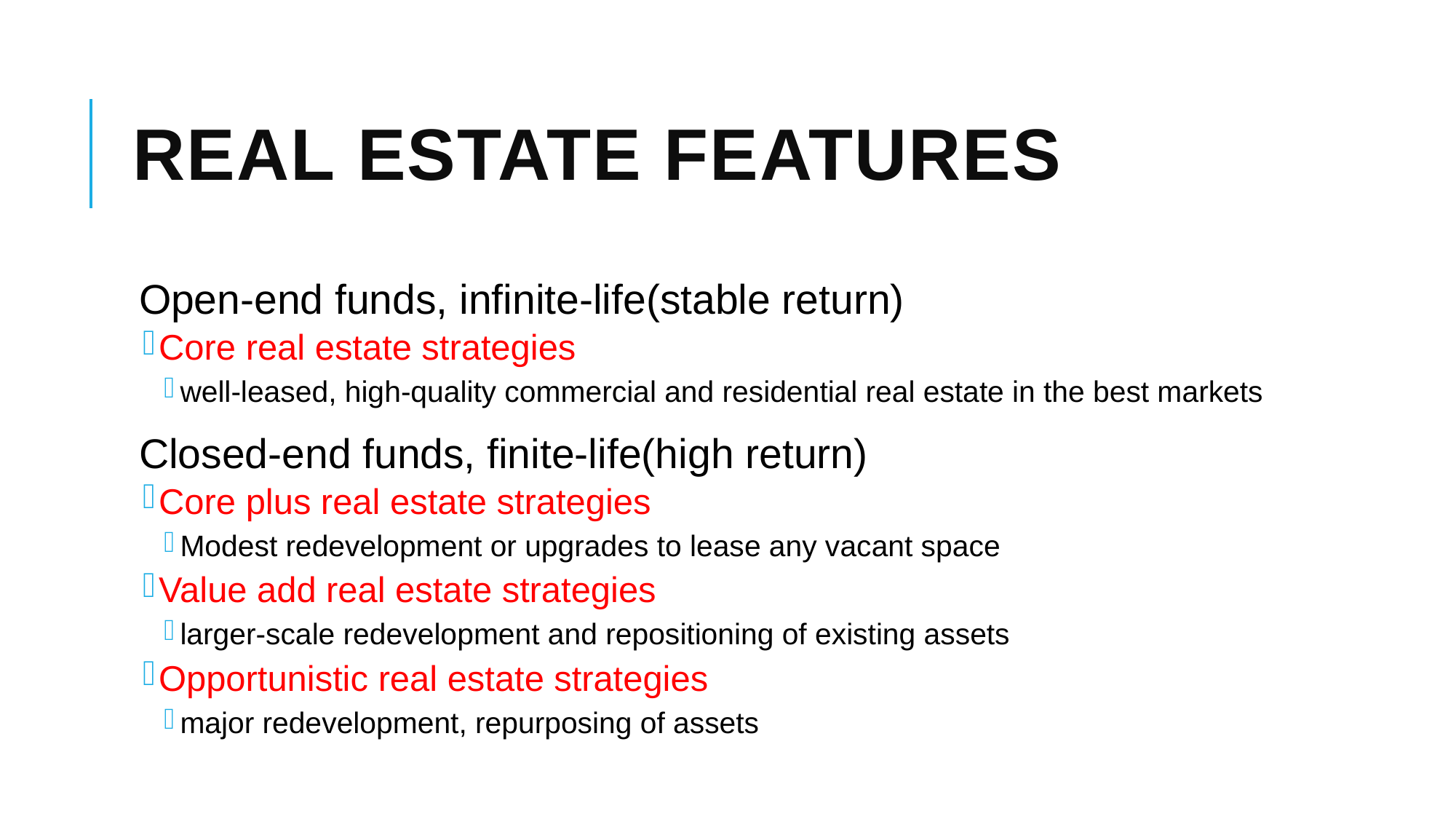

# Real estate features
Open-end funds, infinite-life(stable return)
Core real estate strategies
well-leased, high-quality commercial and residential real estate in the best markets
Closed-end funds, finite-life(high return)
Core plus real estate strategies
Modest redevelopment or upgrades to lease any vacant space
Value add real estate strategies
larger-scale redevelopment and repositioning of existing assets
Opportunistic real estate strategies
major redevelopment, repurposing of assets